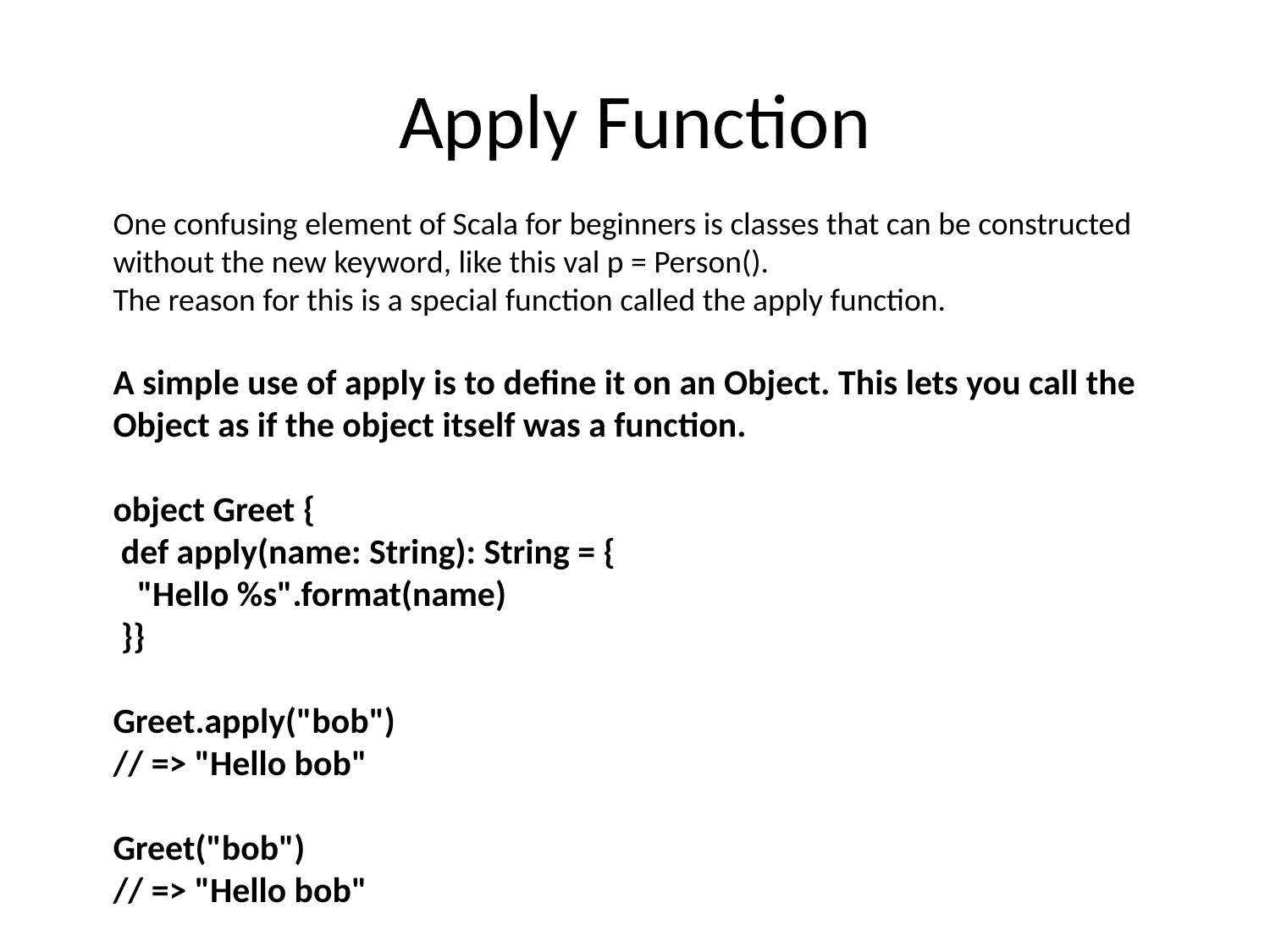

# Apply Function
One confusing element of Scala for beginners is classes that can be constructed without the new keyword, like this val p = Person().
The reason for this is a special function called the apply function.

A simple use of apply is to define it on an Object. This lets you call the Object as if the object itself was a function.

object Greet {
 def apply(name: String): String = {
   "Hello %s".format(name)
 }}

Greet.apply("bob")
// => "Hello bob"

Greet("bob")
// => "Hello bob"